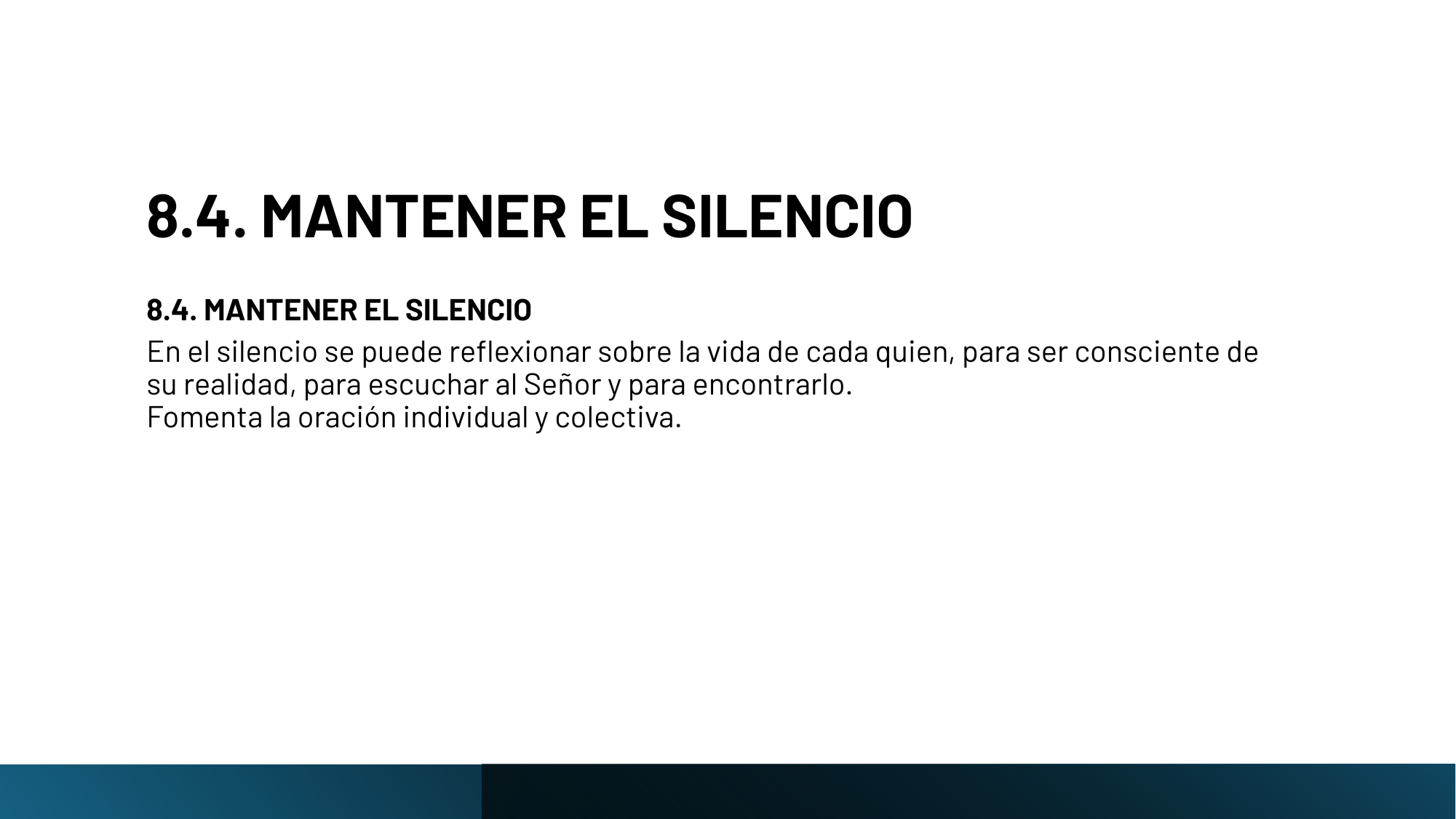

8.4. MANTENER EL SILENCIO
8.4. MANTENER EL SILENCIO
En el silencio se puede reflexionar sobre la vida de cada quien, para ser consciente de su realidad, para escuchar al Señor y para encontrarlo.
Fomenta la oración individual y colectiva.